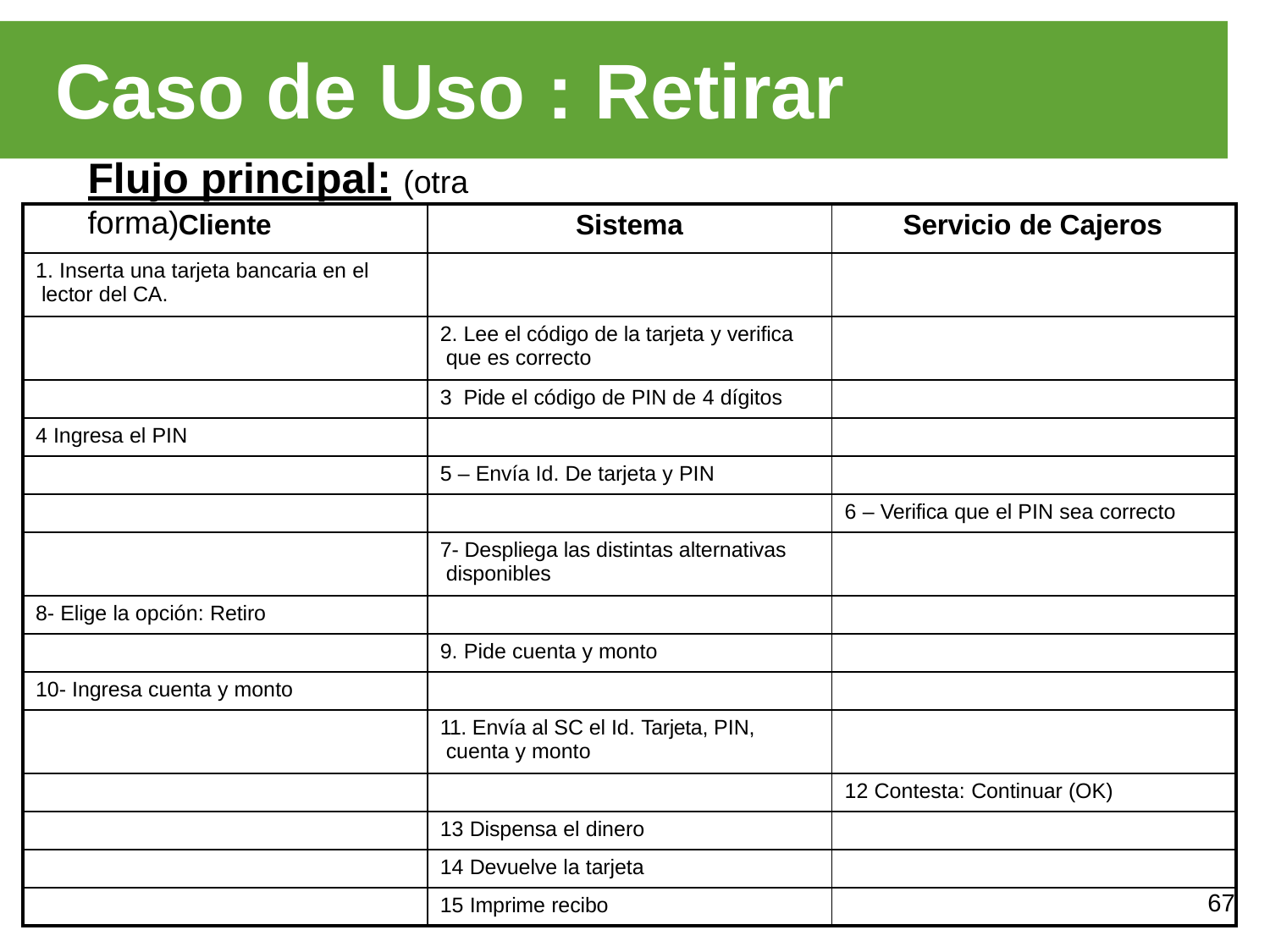

# Caso de Uso : Retirar
Flujo principal: (otra forma)
| Cliente | Sistema | Servicio de Cajeros |
| --- | --- | --- |
| 1. Inserta una tarjeta bancaria en el lector del CA. |  |  |
|  | 2. Lee el código de la tarjeta y verifica que es correcto |  |
|  | 3 Pide el código de PIN de 4 dígitos |  |
| 4 Ingresa el PIN |  |  |
|  | 5 – Envía Id. De tarjeta y PIN |  |
|  |  | 6 – Verifica que el PIN sea correcto |
|  | 7- Despliega las distintas alternativas disponibles |  |
| 8- Elige la opción: Retiro |  |  |
|  | 9. Pide cuenta y monto |  |
| 10- Ingresa cuenta y monto |  |  |
|  | 11. Envía al SC el Id. Tarjeta, PIN, cuenta y monto |  |
|  |  | 12 Contesta: Continuar (OK) |
|  | 13 Dispensa el dinero |  |
|  | 14 Devuelve la tarjeta |  |
|  | 15 Imprime recibo | 67 |